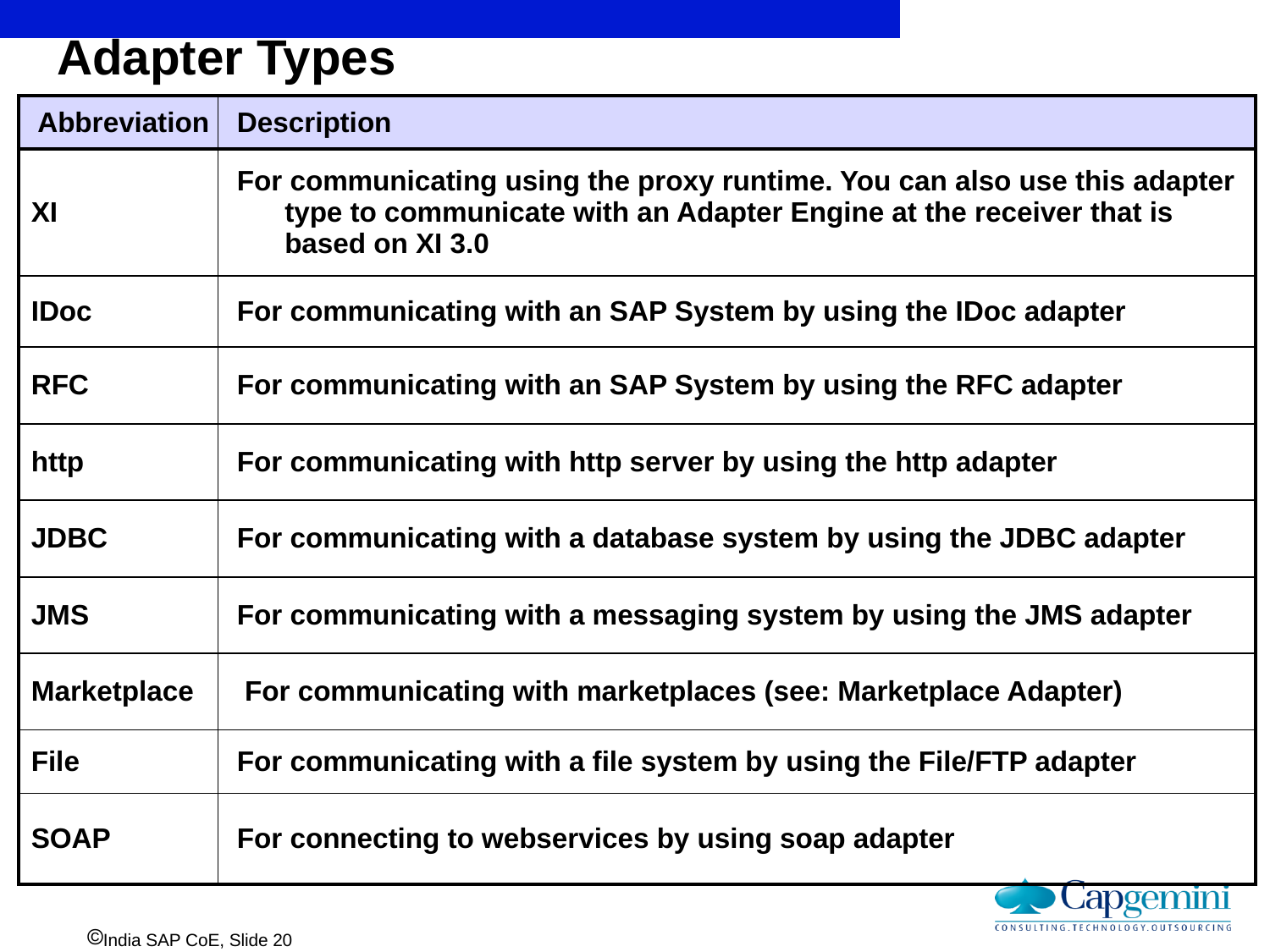

# Adapter Types
| Abbreviation | Description |
| --- | --- |
| XI | For communicating using the proxy runtime. You can also use this adapter type to communicate with an Adapter Engine at the receiver that is based on XI 3.0 |
| IDoc | For communicating with an SAP System by using the IDoc adapter |
| RFC | For communicating with an SAP System by using the RFC adapter |
| http | For communicating with http server by using the http adapter |
| JDBC | For communicating with a database system by using the JDBC adapter |
| JMS | For communicating with a messaging system by using the JMS adapter |
| Marketplace | For communicating with marketplaces (see: Marketplace Adapter) |
| File | For communicating with a file system by using the File/FTP adapter |
| SOAP | For connecting to webservices by using soap adapter |